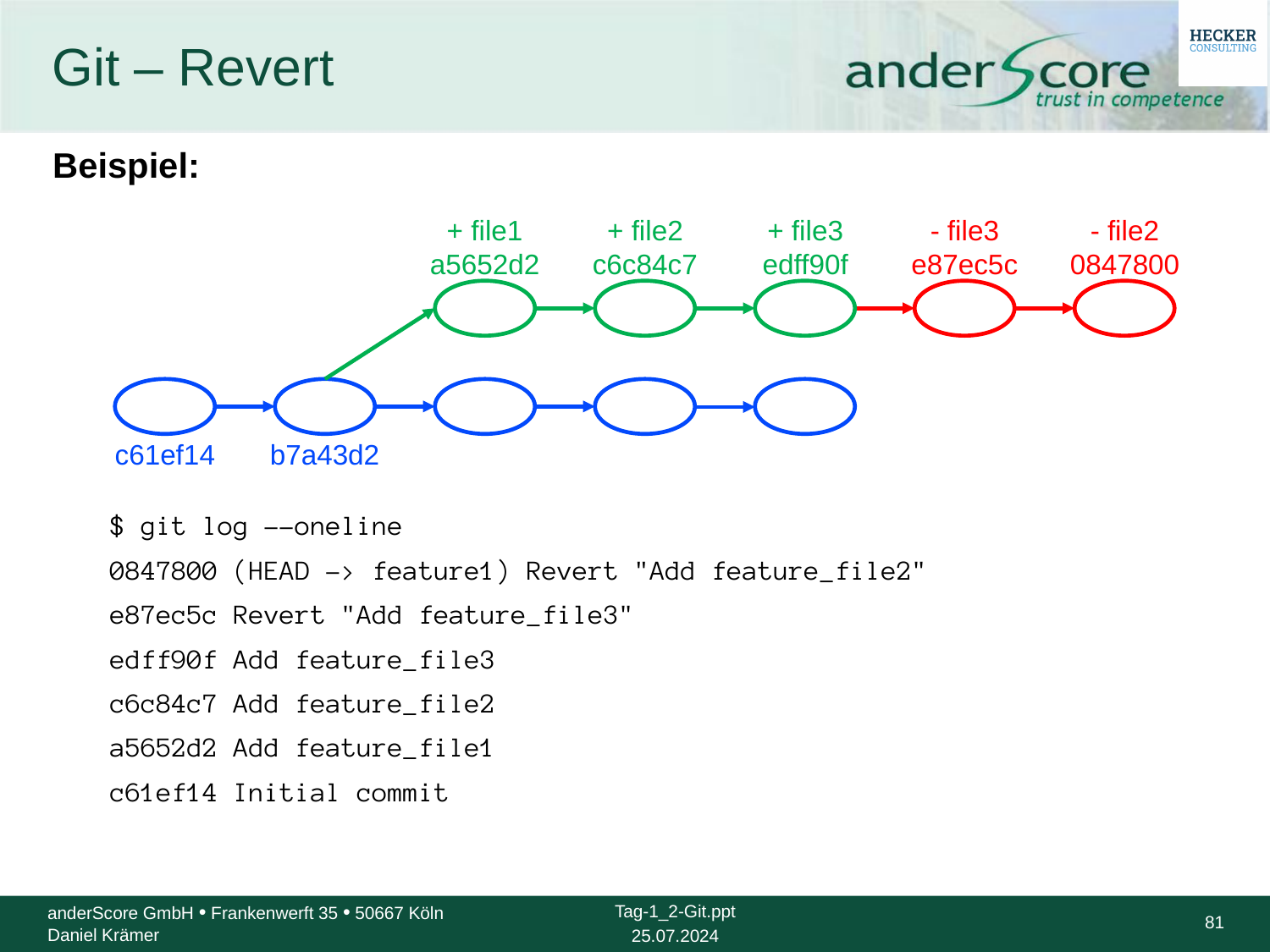

# Git – Revert
Beispiel:

+ file1
a5652d2
+ file2
c6c84c7
+ file3
edff90f
- file3
e87ec5c
- file2
0847800

c61ef14
b7a43d2
$ git log --oneline
0847800 (HEAD -> feature1) Revert "Add feature_file2"
e87ec5c Revert "Add feature_file3"
edff90f Add feature_file3
c6c84c7 Add feature_file2
a5652d2 Add feature_file1
c61ef14 Initial commit